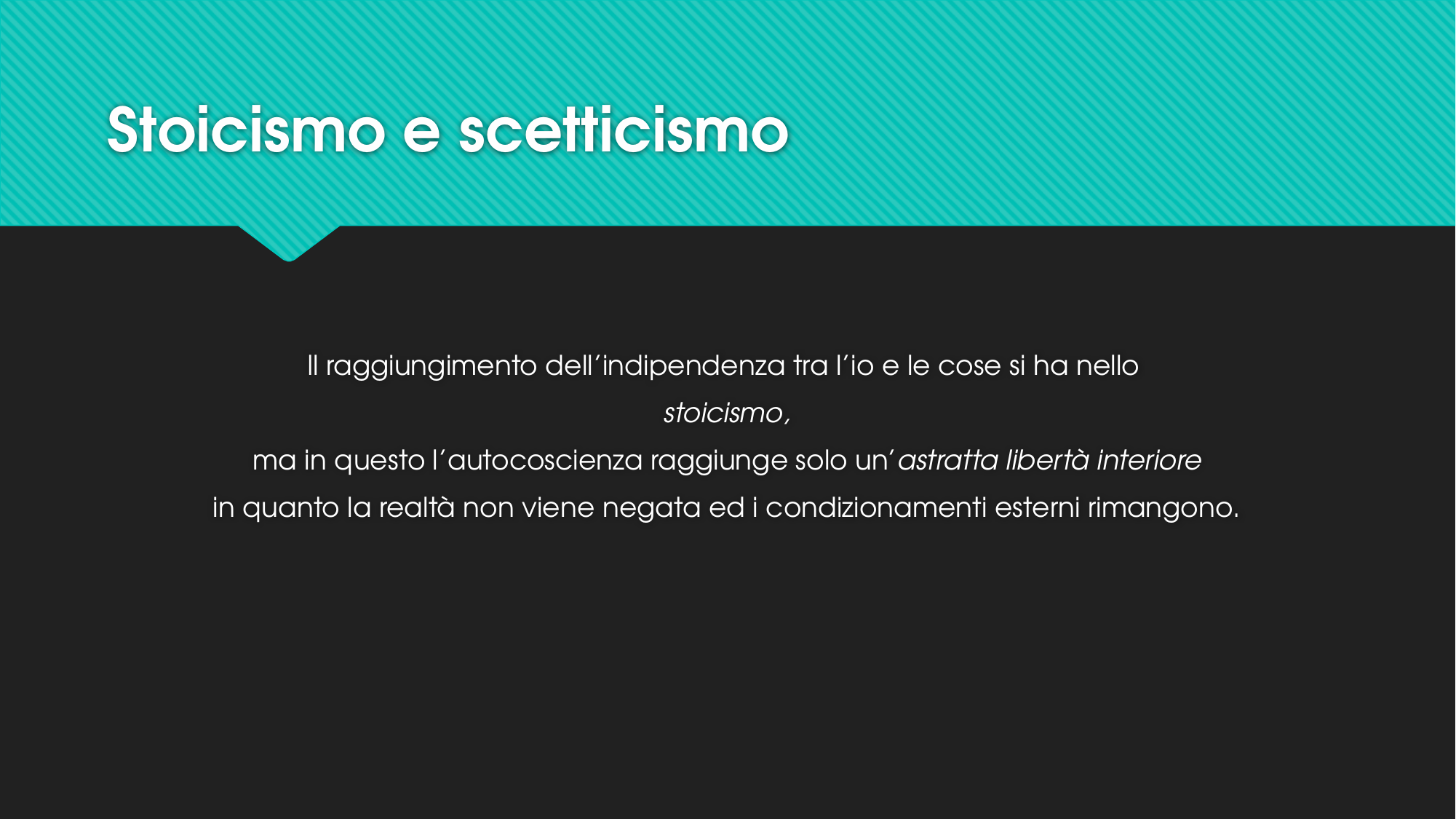

# Stoicismo e scetticismo
Il raggiungimento dell’indipendenza tra l’io e le cose si ha nello
stoicismo,
ma in questo l’autocoscienza raggiunge solo un’astratta libertà interiore
in quanto la realtà non viene negata ed i condizionamenti esterni rimangono.